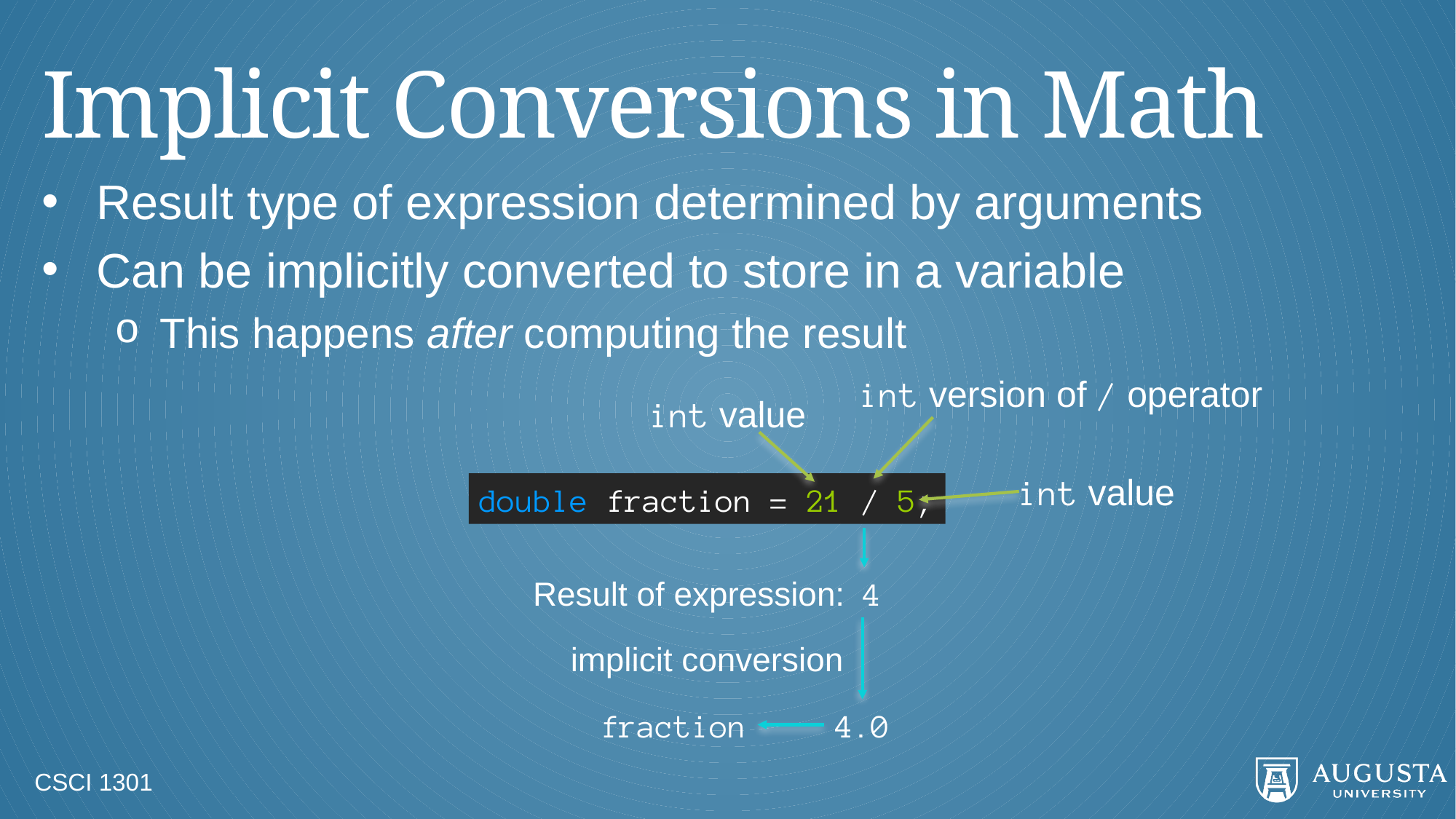

# Implicit Conversions in Math
Result type of expression determined by arguments
Can be implicitly converted to store in a variable
This happens after computing the result
int version of / operator
int value
int value
double fraction = 21 / 5;
Result of expression: 4
implicit conversion
fraction
4.0
CSCI 1301